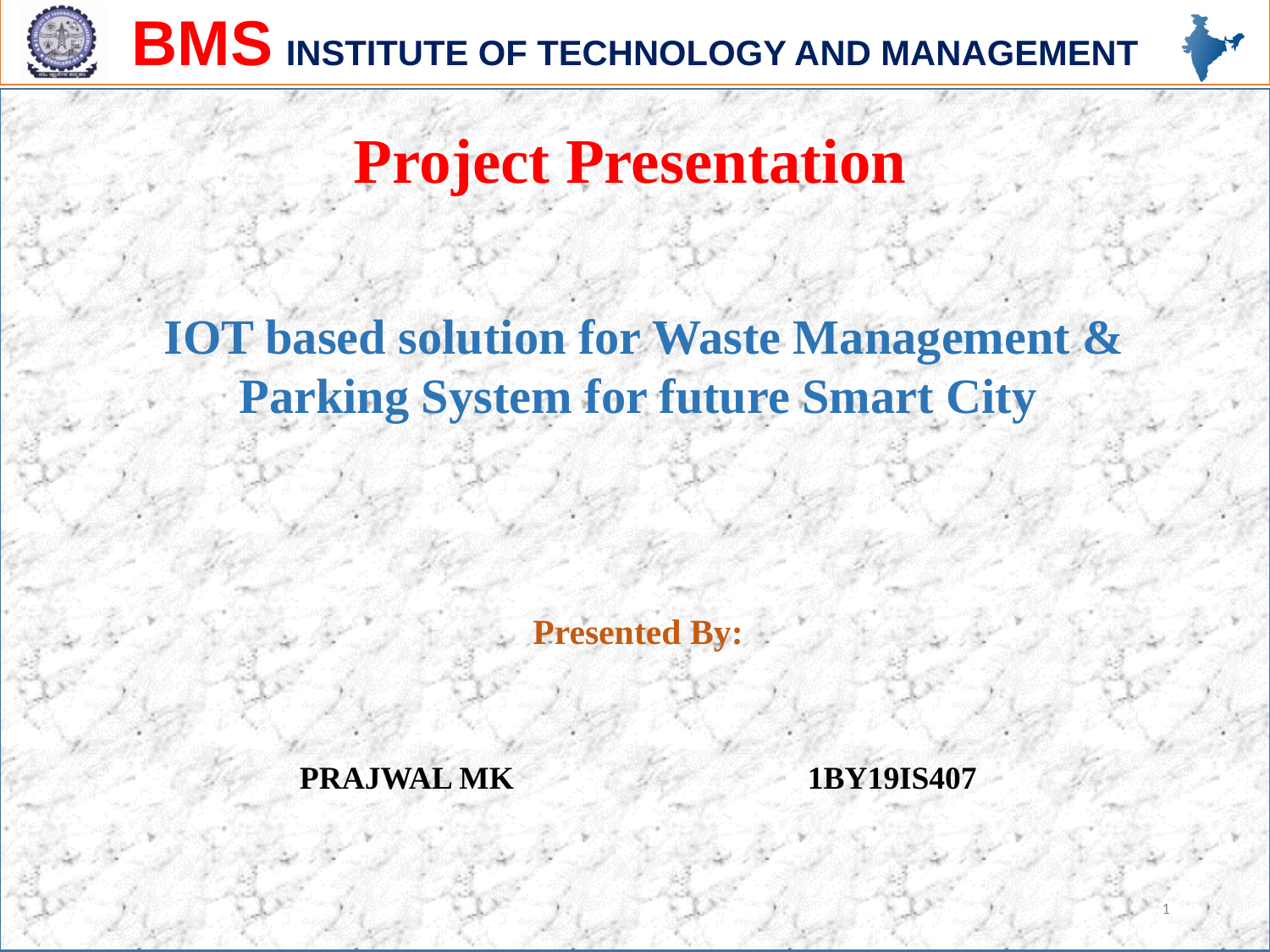

Project Presentation

 IOT based solution for Waste Management & Parking System for future Smart City
Presented By:

PRAJWAL MK			1BY19IS407

1